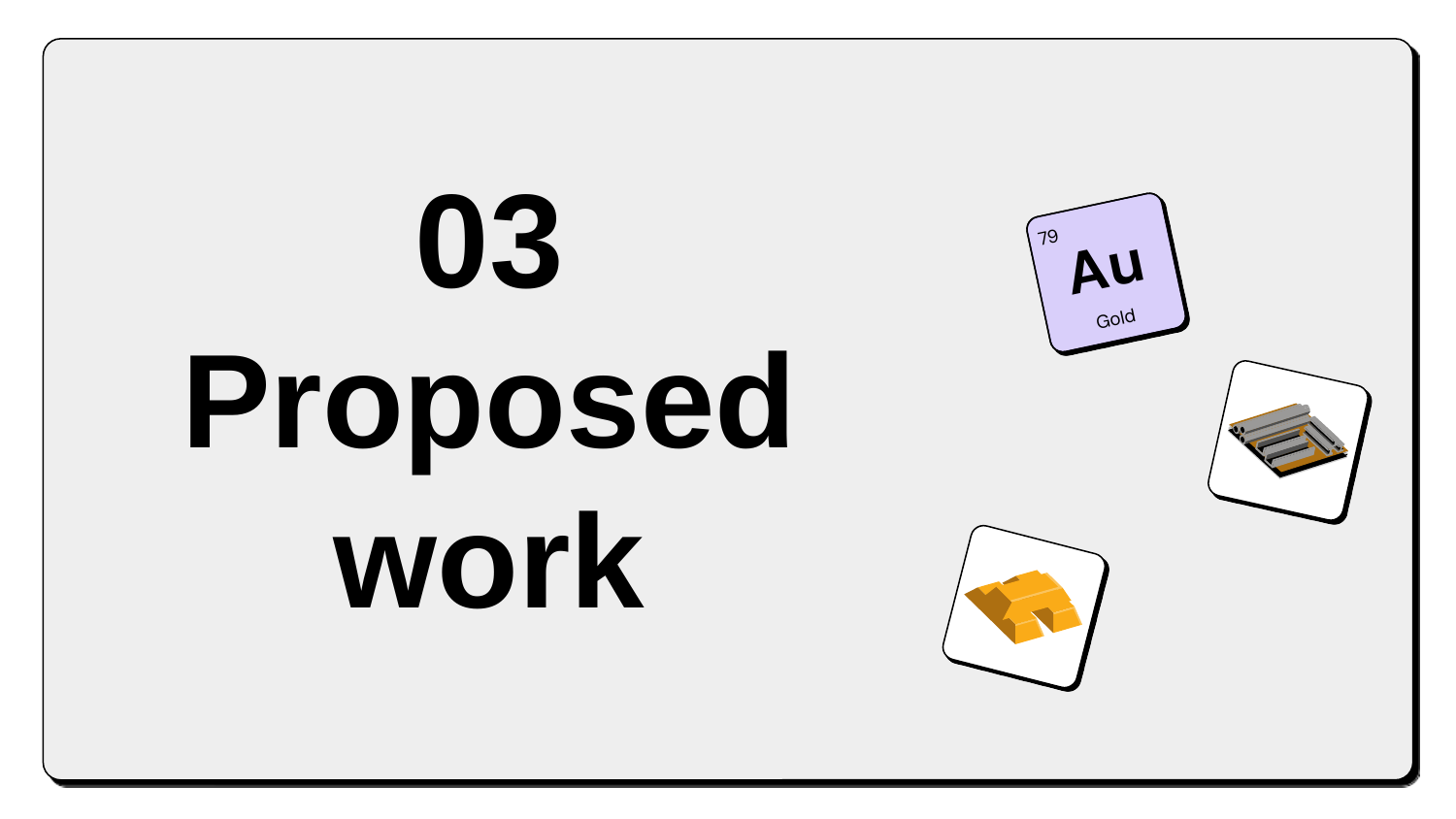

79

Au
Gold

# 03 Proposed work